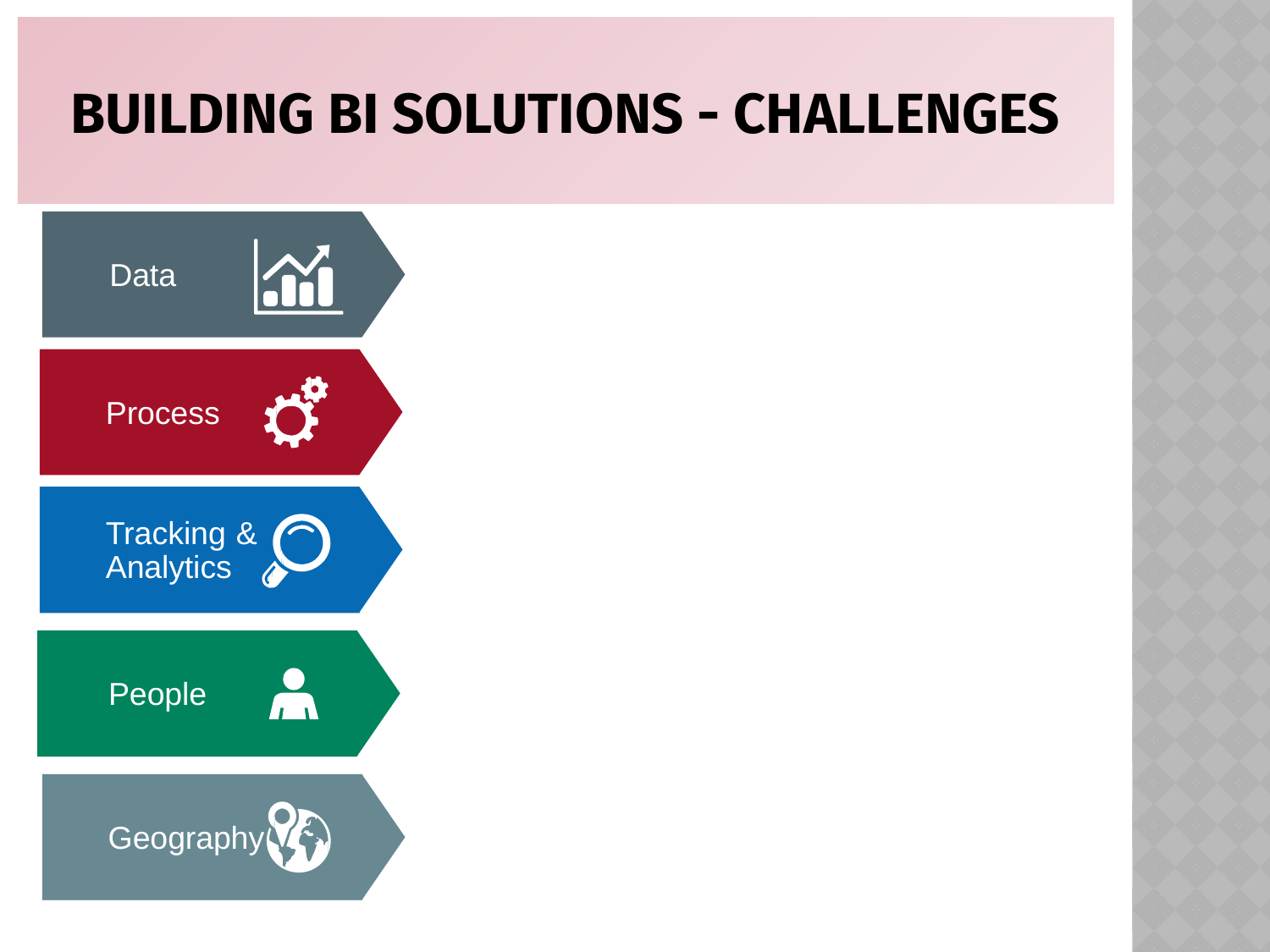

# Building BI Solutions - Challenges

Data

Process

Tracking
Analytics
&

People

Geography